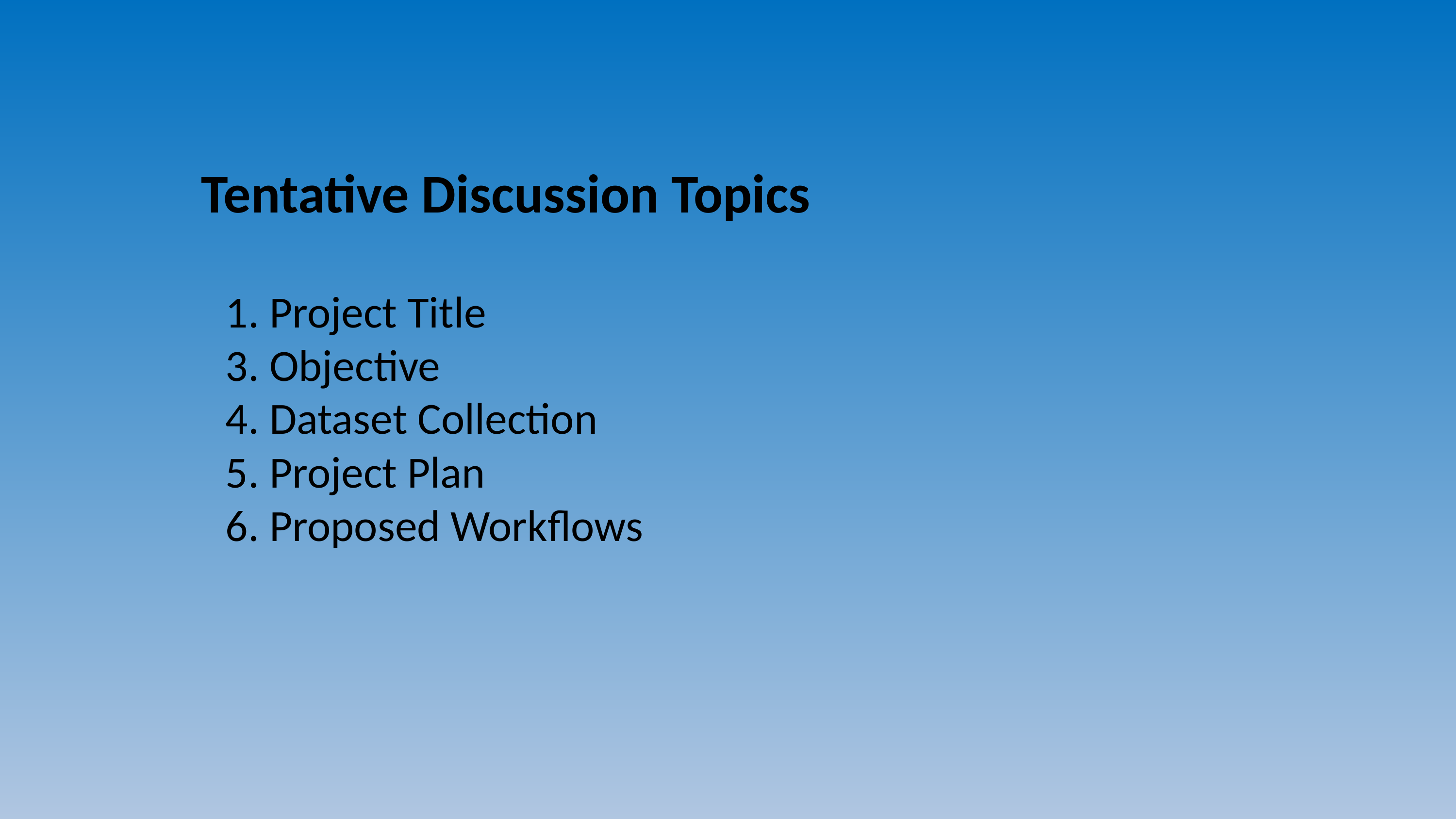

Tentative Discussion Topics
1. Project Title
3. Objective
4. Dataset Collection
5. Project Plan
6. Proposed Workflows